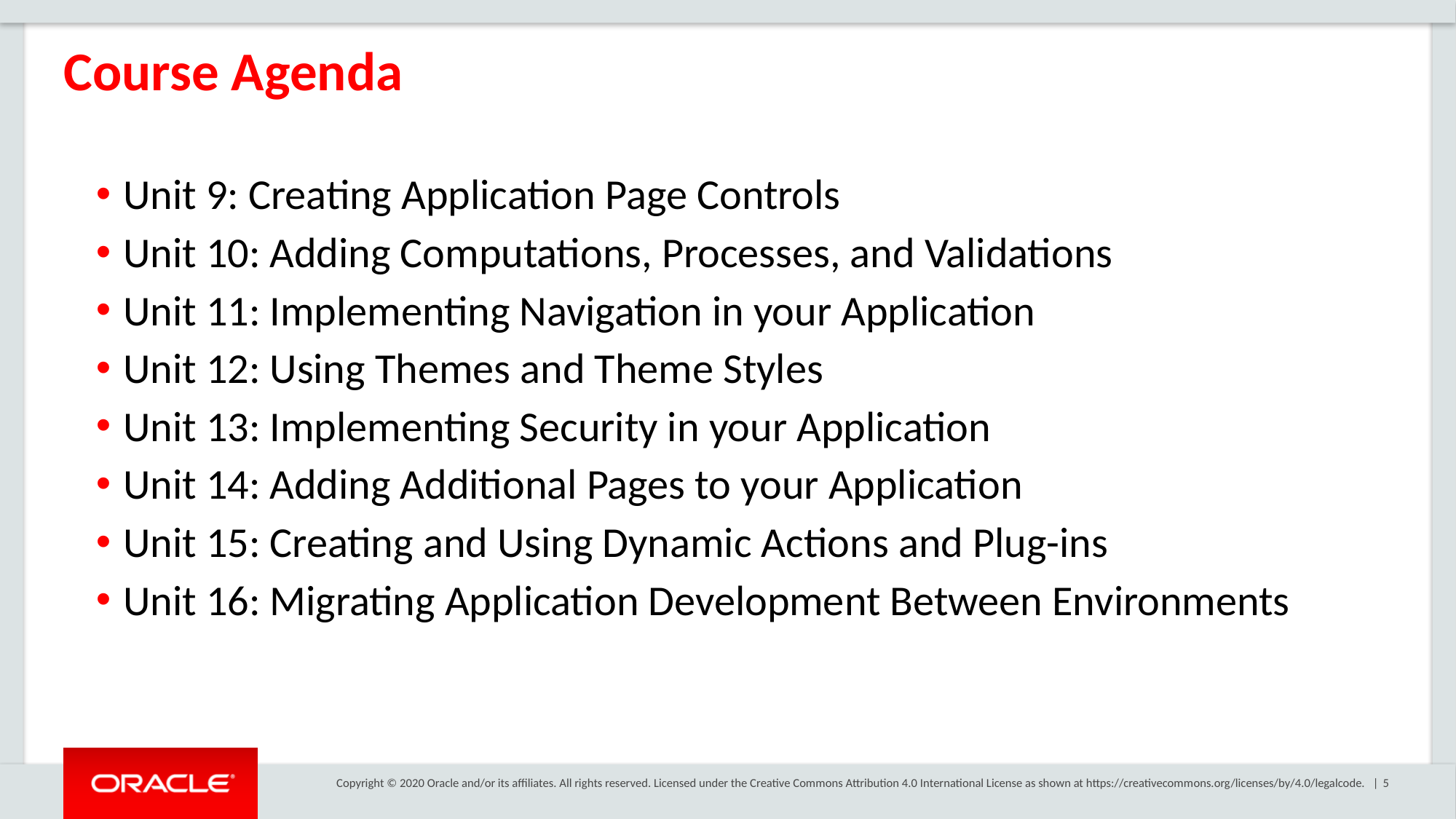

# Course Agenda
Unit 9: Creating Application Page Controls
Unit 10: Adding Computations, Processes, and Validations
Unit 11: Implementing Navigation in your Application
Unit 12: Using Themes and Theme Styles
Unit 13: Implementing Security in your Application
Unit 14: Adding Additional Pages to your Application
Unit 15: Creating and Using Dynamic Actions and Plug-ins
Unit 16: Migrating Application Development Between Environments